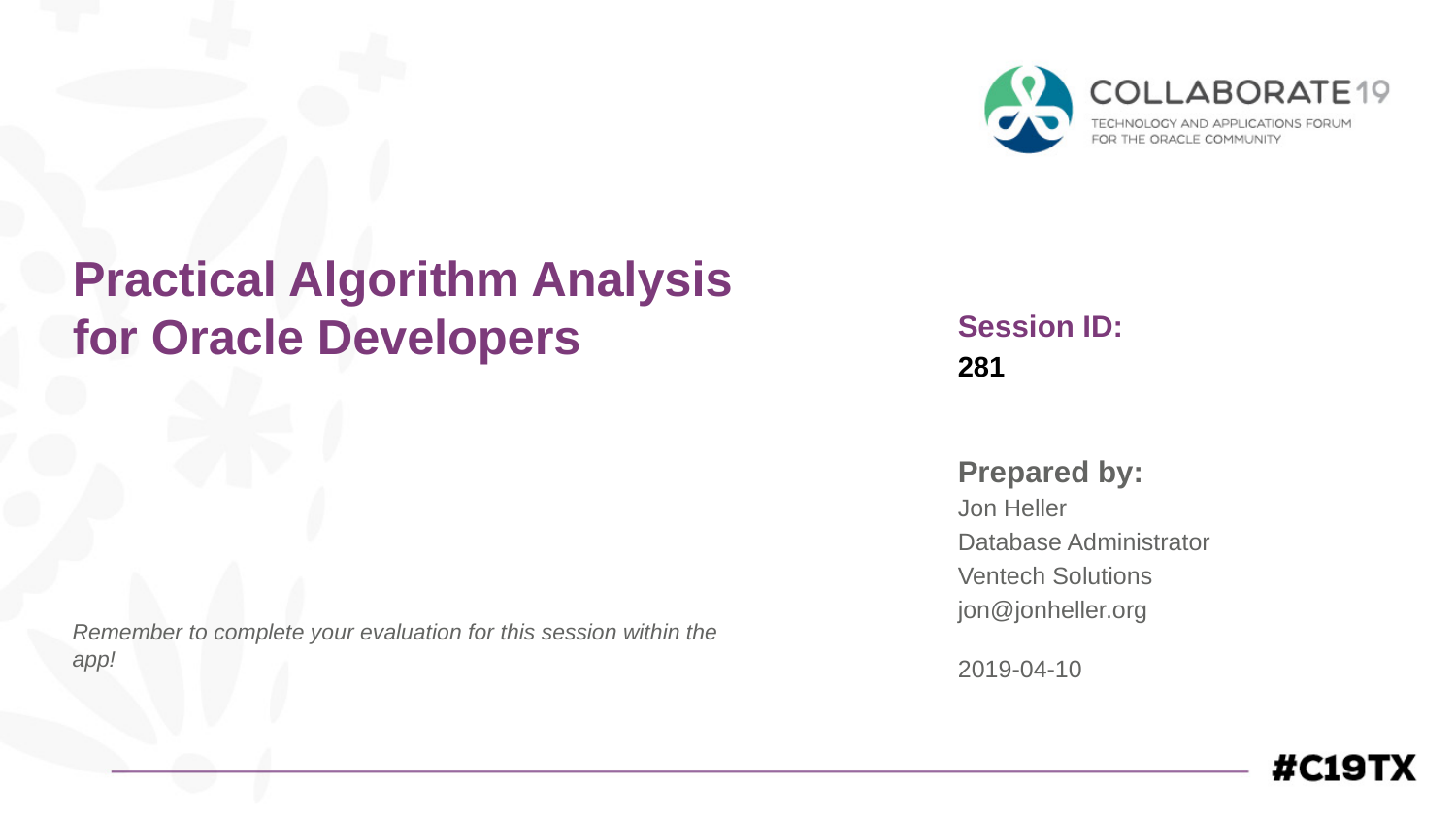

Practical Algorithm Analysis for Oracle Developers
281

Jon Heller
Database Administrator
Ventech Solutions
jon@jonheller.org
2019-04-10